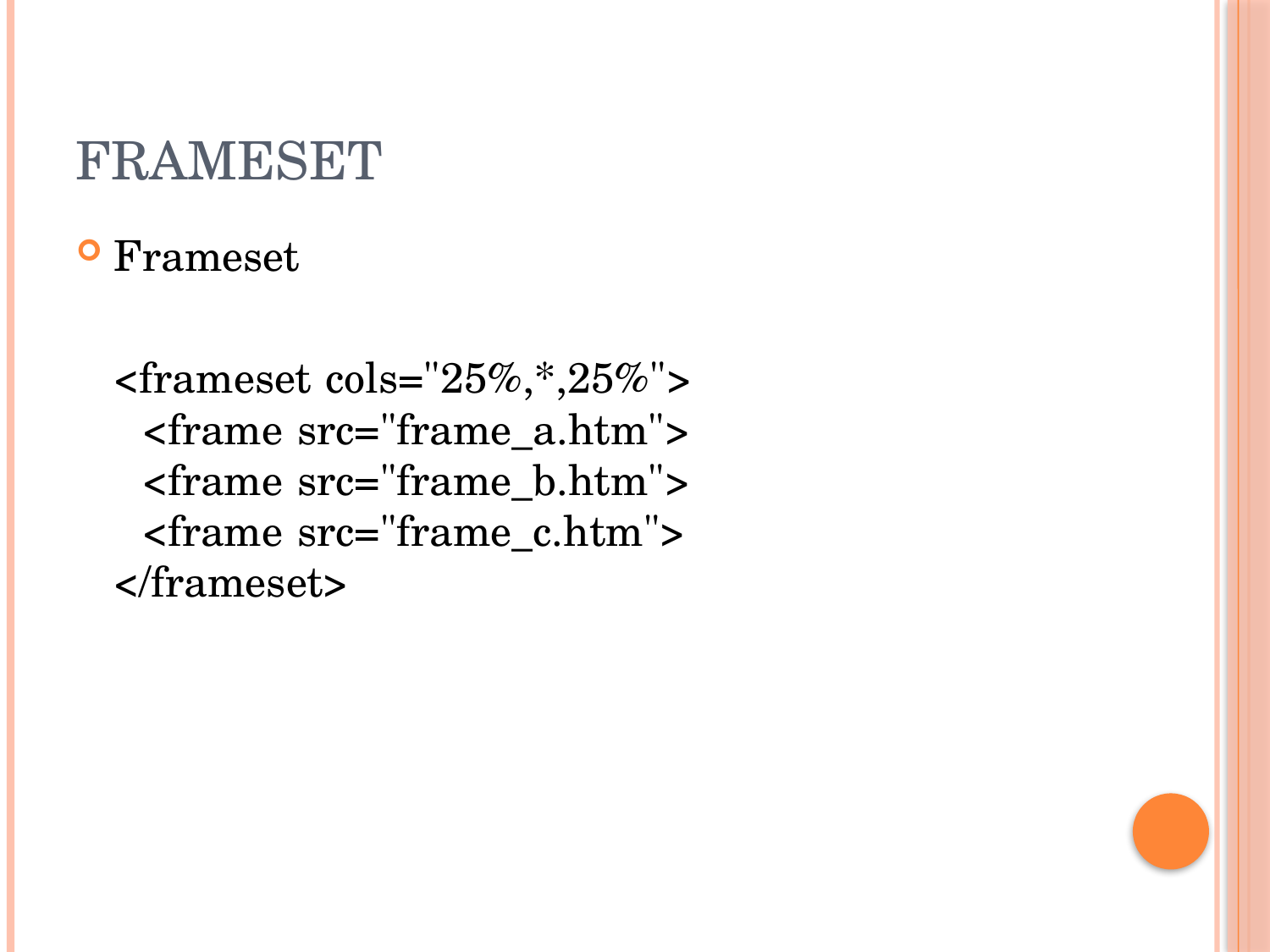

# frameset
Frameset

	<frameset cols="25%,*,25%">
  <frame src="frame_a.htm">
  <frame src="frame_b.htm">
  <frame src="frame_c.htm">
</frameset>